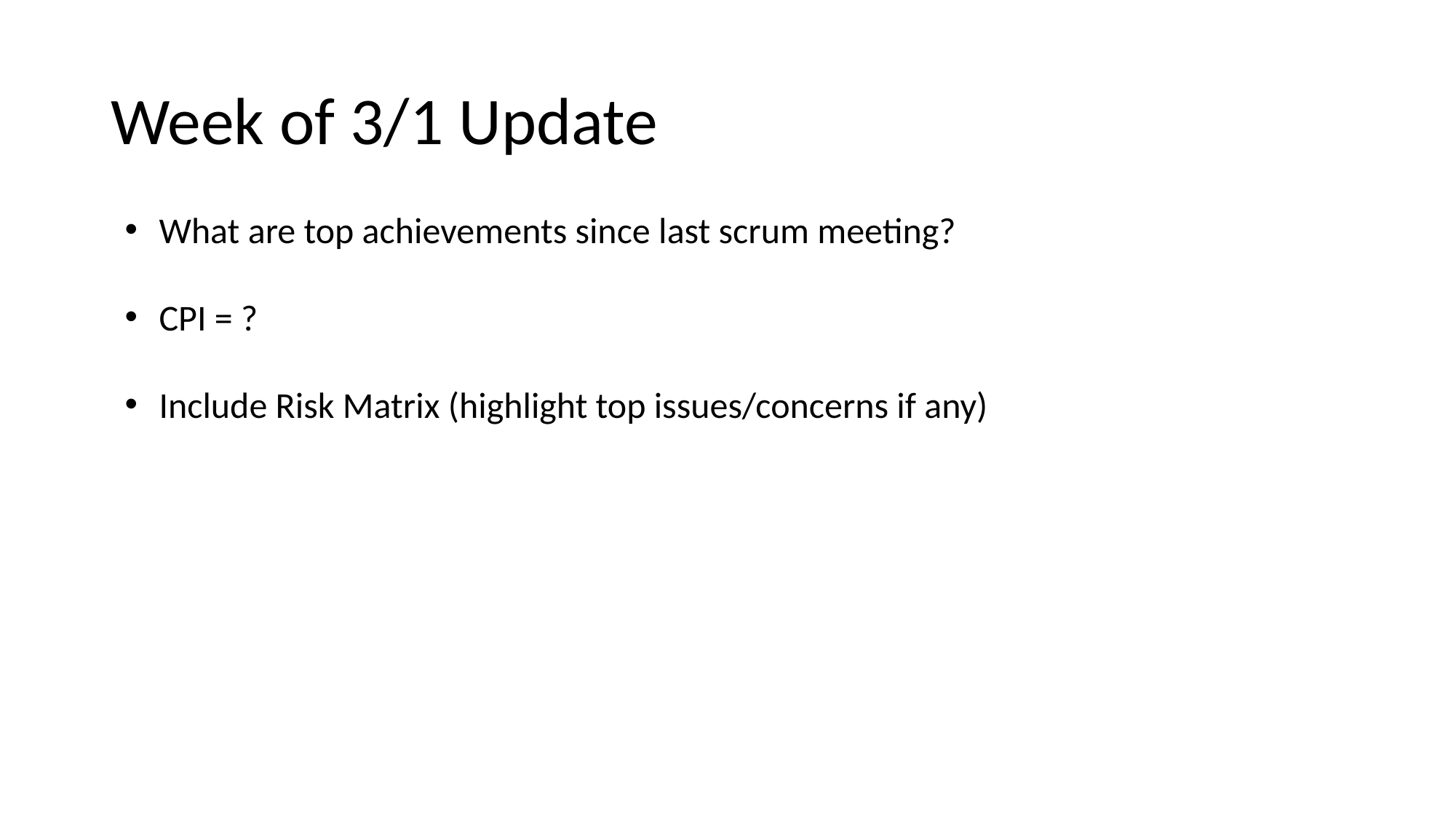

# Week of 3/1 Update
What are top achievements since last scrum meeting?

CPI = ?

Include Risk Matrix (highlight top issues/concerns if any)